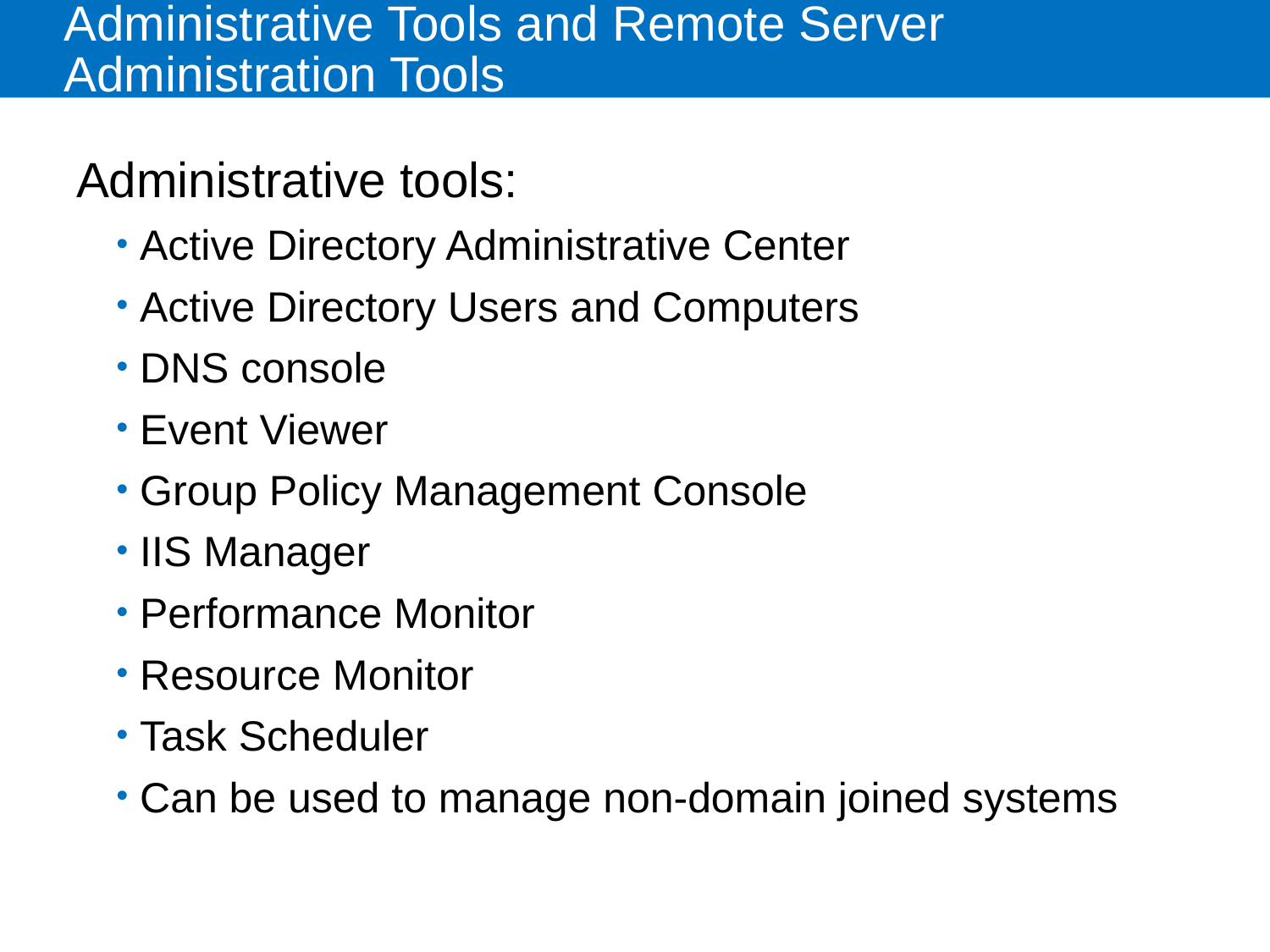

# Administrative Tools and Remote Server Administration Tools
Administrative tools:
Active Directory Administrative Center
Active Directory Users and Computers
DNS console
Event Viewer
Group Policy Management Console
IIS Manager
Performance Monitor
Resource Monitor
Task Scheduler
Can be used to manage non-domain joined systems